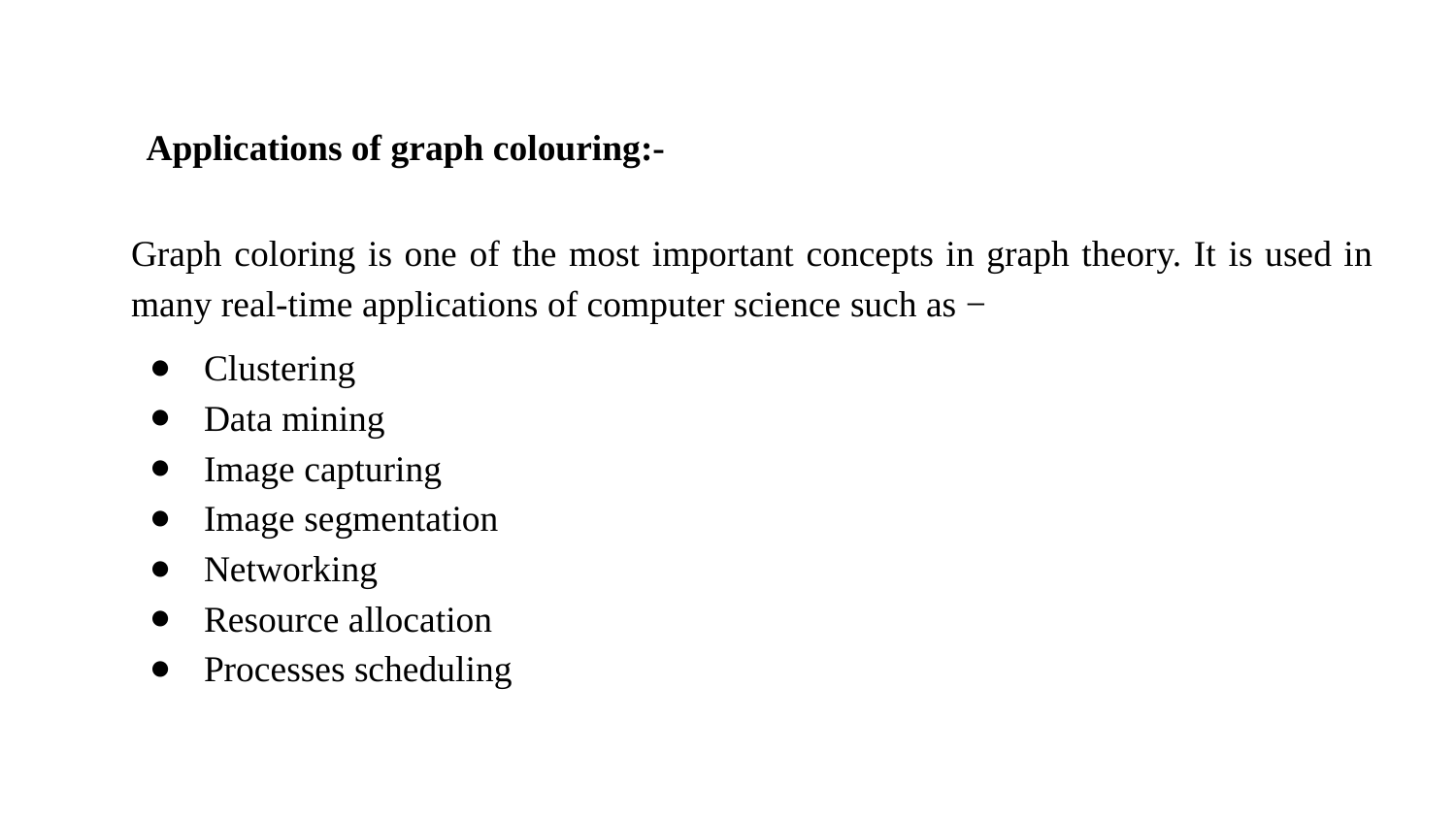

Applications of graph colouring:-

Graph coloring is one of the most important concepts in graph theory. It is used in many real-time applications of computer science such as −
Clustering
Data mining
Image capturing
Image segmentation
Networking
Resource allocation
Processes scheduling